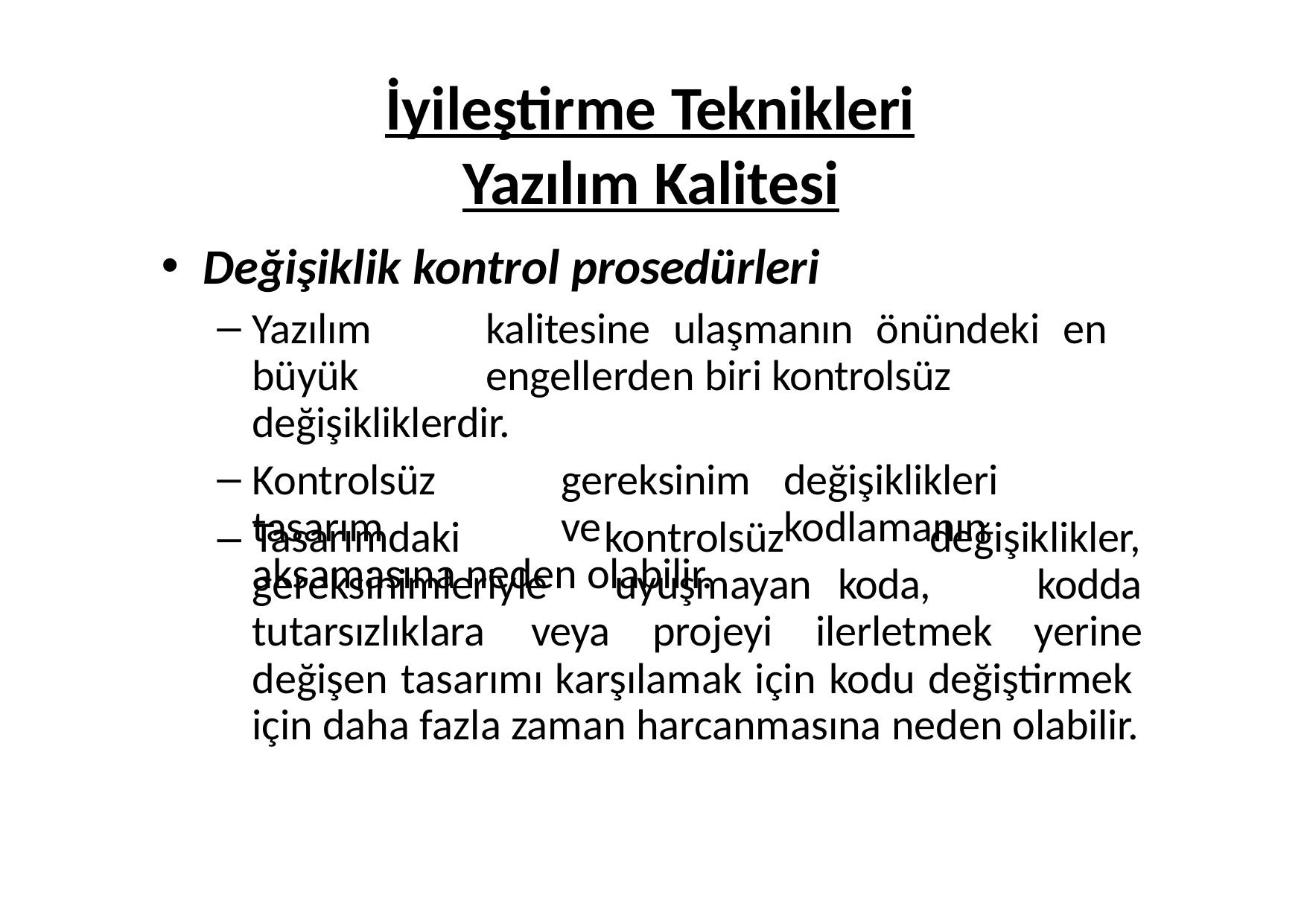

# İyileştirme Teknikleri Yazılım Kalitesi
Değişiklik kontrol prosedürleri
Yazılım	kalitesine	ulaşmanın	önündeki	en	büyük 	engellerden biri kontrolsüz değişikliklerdir.
Kontrolsüz	gereksinim	değişiklikleri	tasarım	ve 	kodlamanın aksamasına neden olabilir.
– Tasarımdaki gereksinimleriyle
kontrolsüz uyuşmayan	koda,
değişiklikler,
kodda yerine
tutarsızlıklara	veya	projeyi	ilerletmek
değişen tasarımı karşılamak için kodu değiştirmek için daha fazla zaman harcanmasına neden olabilir.